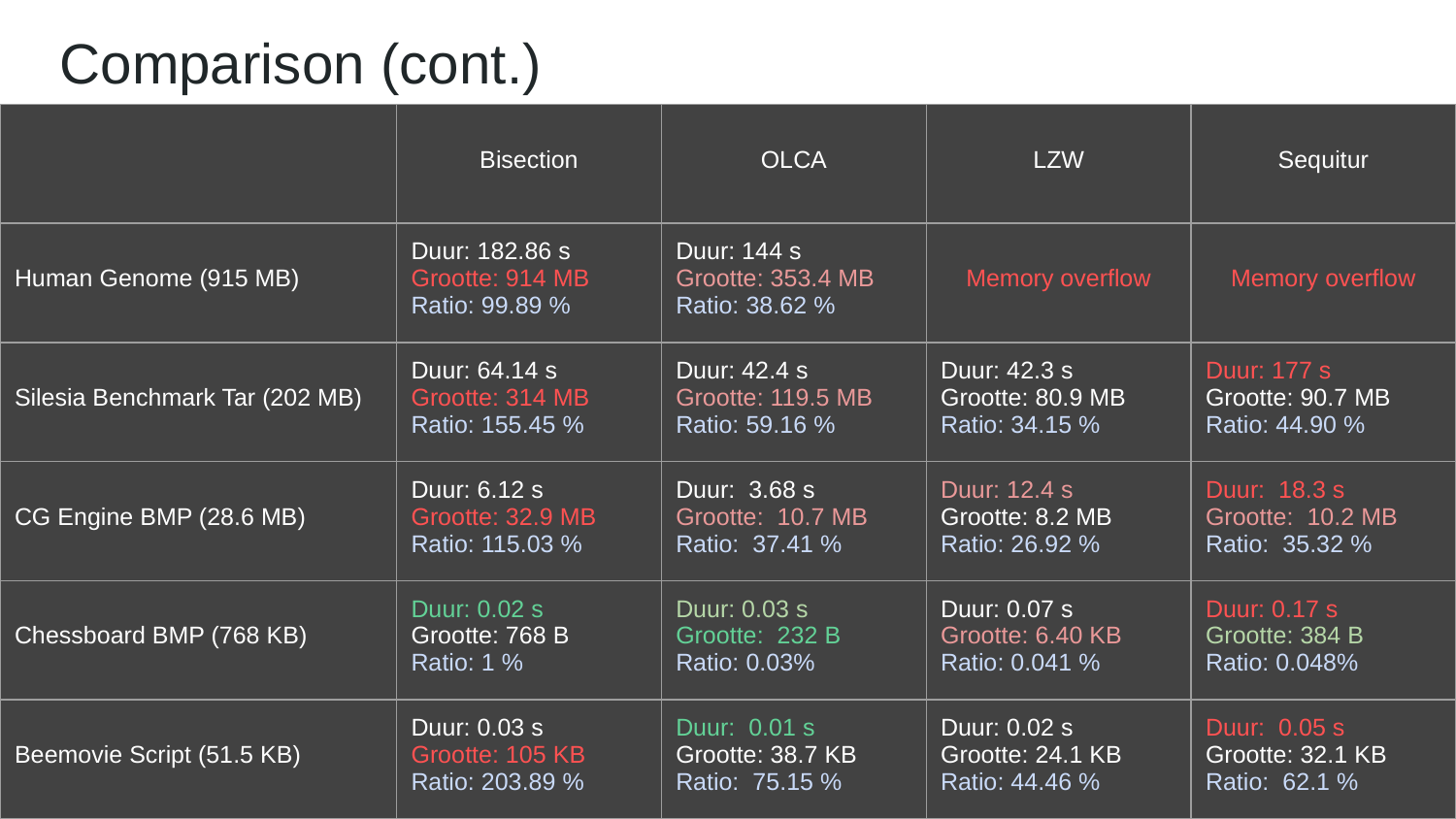

Comparison (cont.)
|  | Bisection | OLCA | LZW | Sequitur |
| --- | --- | --- | --- | --- |
| Human Genome (915 MB) | Duur: 182.86 s Grootte: 914 MB Ratio: 99.89 % | Duur: 144 s Grootte: 353.4 MB Ratio: 38.62 % | Memory overflow | Memory overflow |
| Silesia Benchmark Tar (202 MB) | Duur: 64.14 s Grootte: 314 MB Ratio: 155.45 % | Duur: 42.4 s Grootte: 119.5 MB Ratio: 59.16 % | Duur: 42.3 s Grootte: 80.9 MB Ratio: 34.15 % | Duur: 177 s Grootte: 90.7 MB Ratio: 44.90 % |
| CG Engine BMP (28.6 MB) | Duur: 6.12 s Grootte: 32.9 MB Ratio: 115.03 % | Duur: 3.68 s Grootte: 10.7 MB Ratio: 37.41 % | Duur: 12.4 s Grootte: 8.2 MB Ratio: 26.92 % | Duur: 18.3 s Grootte: 10.2 MB Ratio: 35.32 % |
| Chessboard BMP (768 KB) | Duur: 0.02 s Grootte: 768 B Ratio: 1 % | Duur: 0.03 s Grootte: 232 B Ratio: 0.03% | Duur: 0.07 s Grootte: 6.40 KB Ratio: 0.041 % | Duur: 0.17 s Grootte: 384 B Ratio: 0.048% |
| Beemovie Script (51.5 KB) | Duur: 0.03 s Grootte: 105 KB Ratio: 203.89 % | Duur: 0.01 s Grootte: 38.7 KB Ratio: 75.15 % | Duur: 0.02 s Grootte: 24.1 KB Ratio: 44.46 % | Duur: 0.05 s Grootte: 32.1 KB Ratio: 62.1 % |